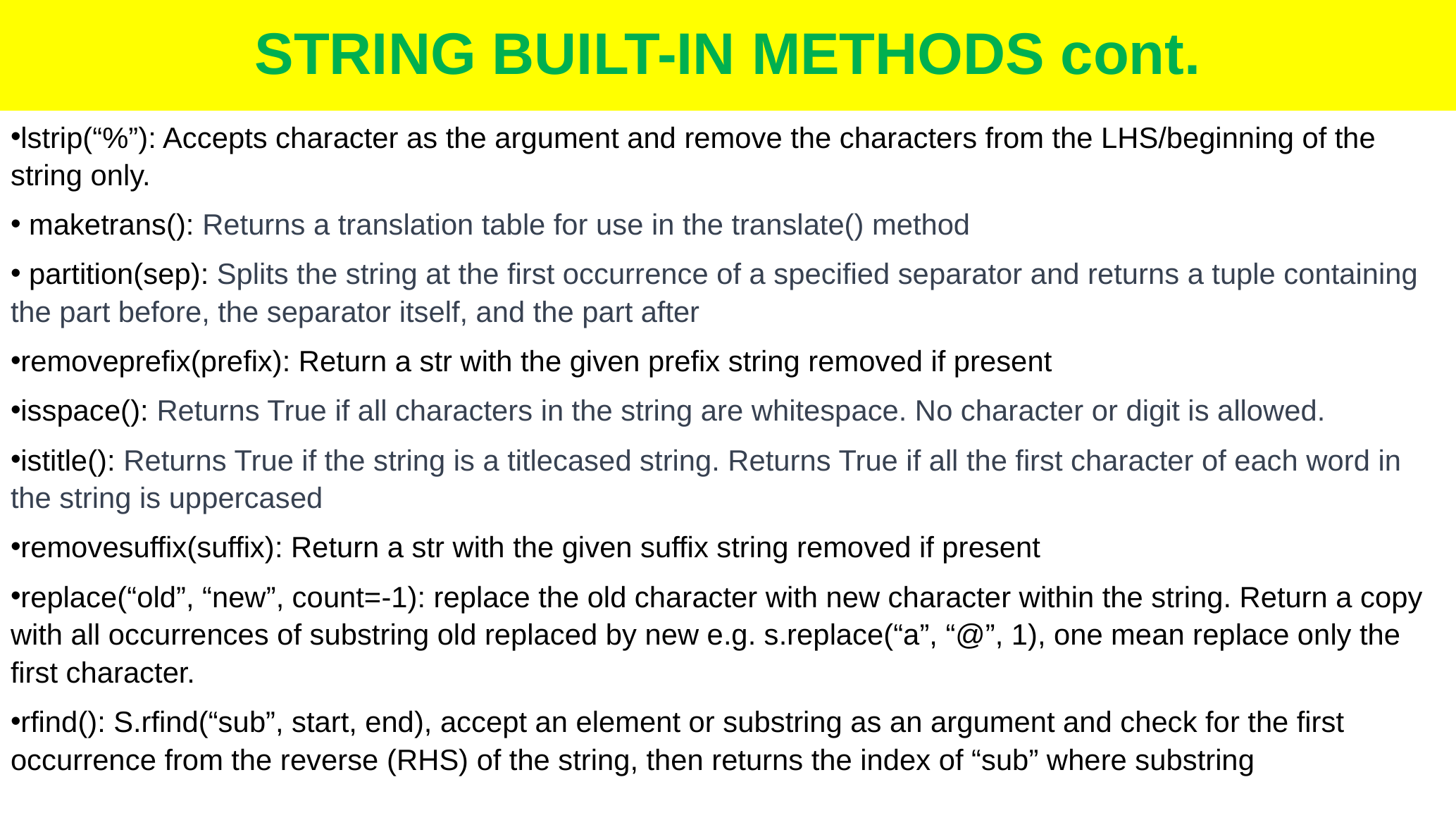

# STRING BUILT-IN METHODS cont.
lstrip(“%”): Accepts character as the argument and remove the characters from the LHS/beginning of the string only.
 maketrans(): Returns a translation table for use in the translate() method
 partition(sep): Splits the string at the first occurrence of a specified separator and returns a tuple containing the part before, the separator itself, and the part after
removeprefix(prefix): Return a str with the given prefix string removed if present
isspace(): Returns True if all characters in the string are whitespace. No character or digit is allowed.
istitle(): Returns True if the string is a titlecased string. Returns True if all the first character of each word in the string is uppercased
removesuffix(suffix): Return a str with the given suffix string removed if present
replace(“old”, “new”, count=-1): replace the old character with new character within the string. Return a copy with all occurrences of substring old replaced by new e.g. s.replace(“a”, “@”, 1), one mean replace only the first character.
rfind(): S.rfind(“sub”, start, end), accept an element or substring as an argument and check for the first occurrence from the reverse (RHS) of the string, then returns the index of “sub” where substring